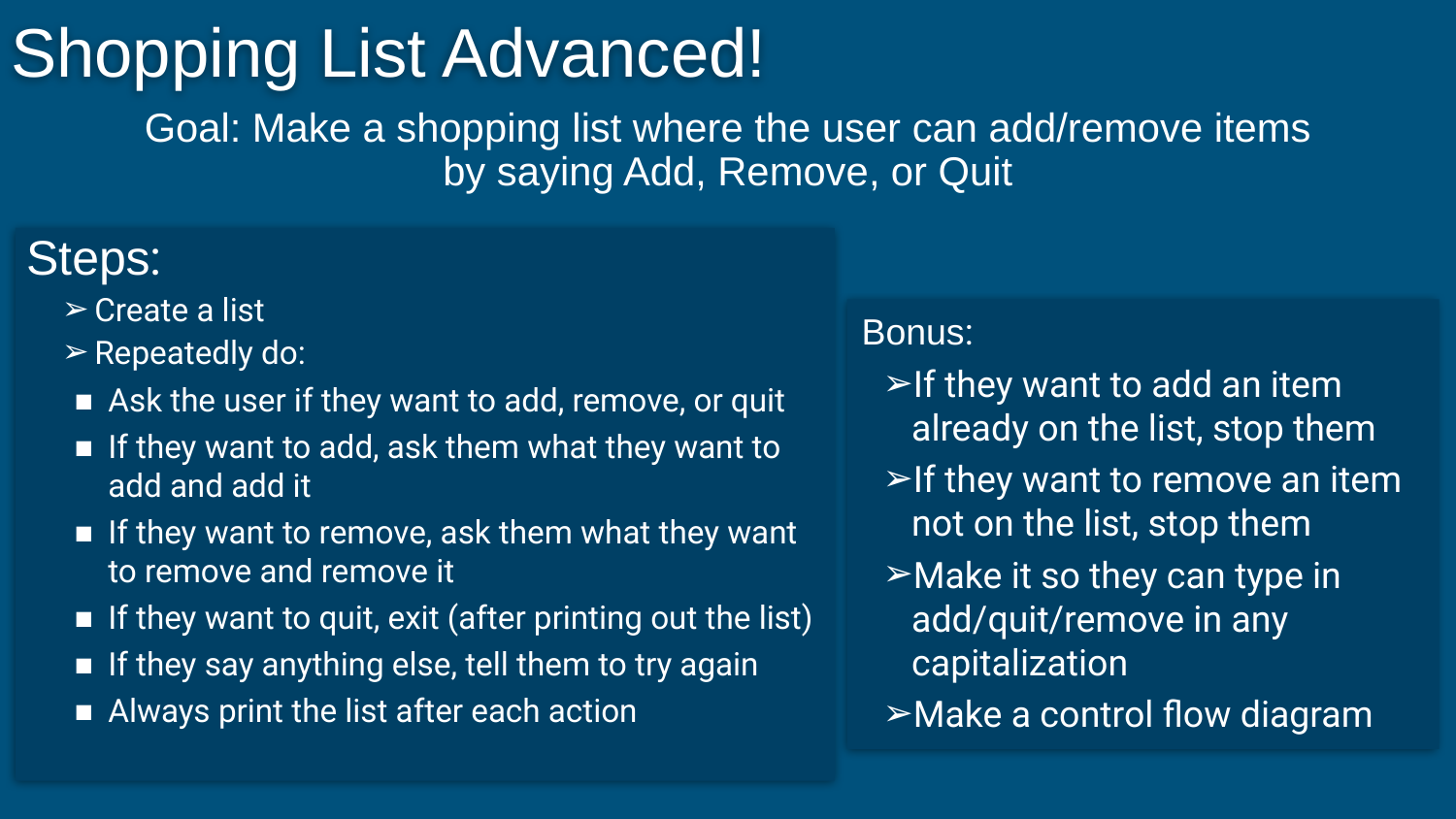

# Shopping List Advanced!
Goal: Make a shopping list where the user can add/remove items by saying Add, Remove, or Quit
Steps:
Create a list
Repeatedly do:
Ask the user if they want to add, remove, or quit
If they want to add, ask them what they want to add and add it
If they want to remove, ask them what they want to remove and remove it
If they want to quit, exit (after printing out the list)
If they say anything else, tell them to try again
Always print the list after each action
Bonus:
If they want to add an item already on the list, stop them
If they want to remove an item not on the list, stop them
Make it so they can type in add/quit/remove in any capitalization
Make a control flow diagram